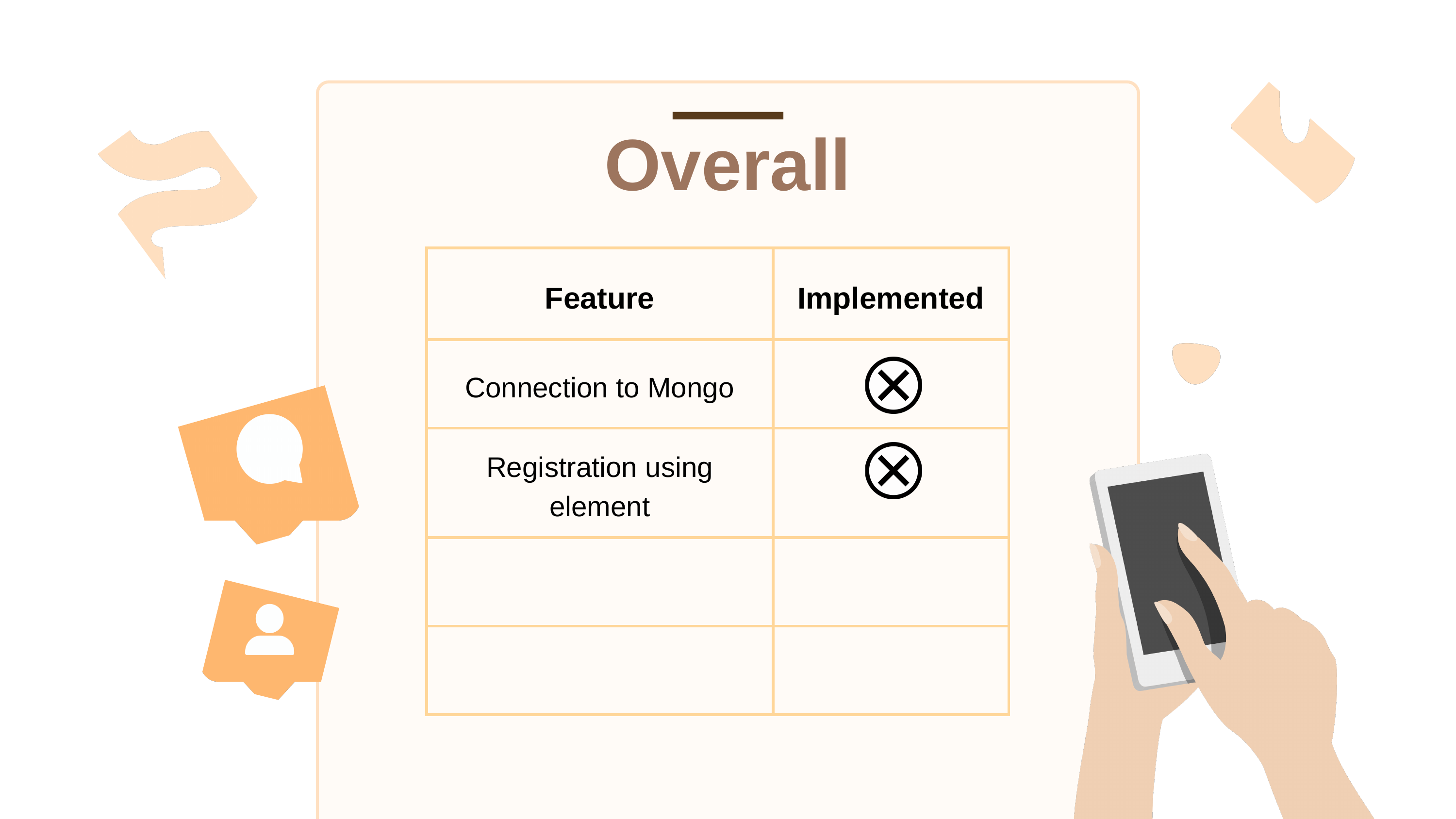

Overall
| Feature | Implemented |
| --- | --- |
| Connection to Mongo |  |
| Registration using element |  |
|  |  |
|  |  |